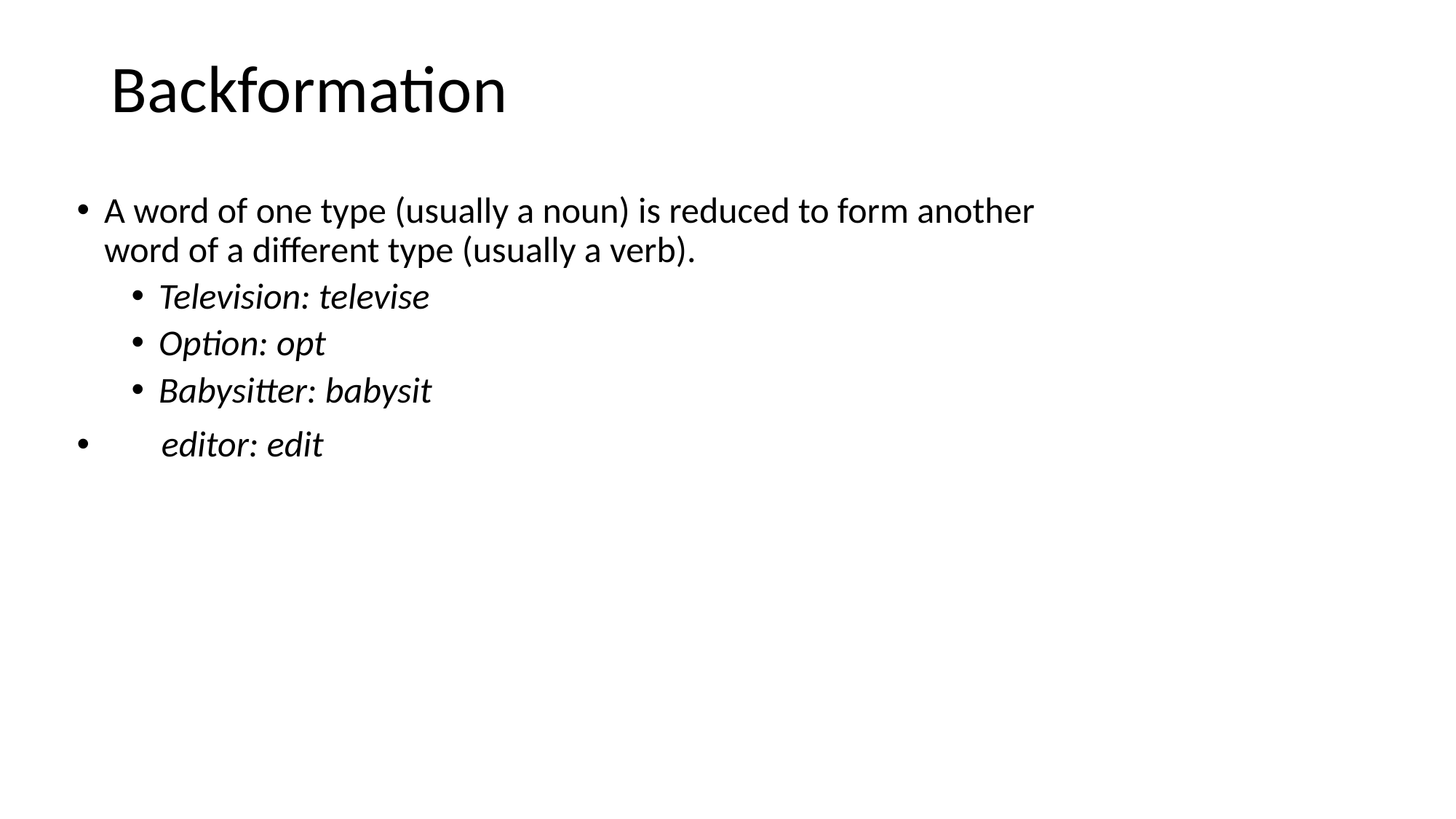

Backformation
A word of one type (usually a noun) is reduced to form another word of a different type (usually a verb).
Television: televise
Option: opt
Babysitter: babysit
       editor: edit